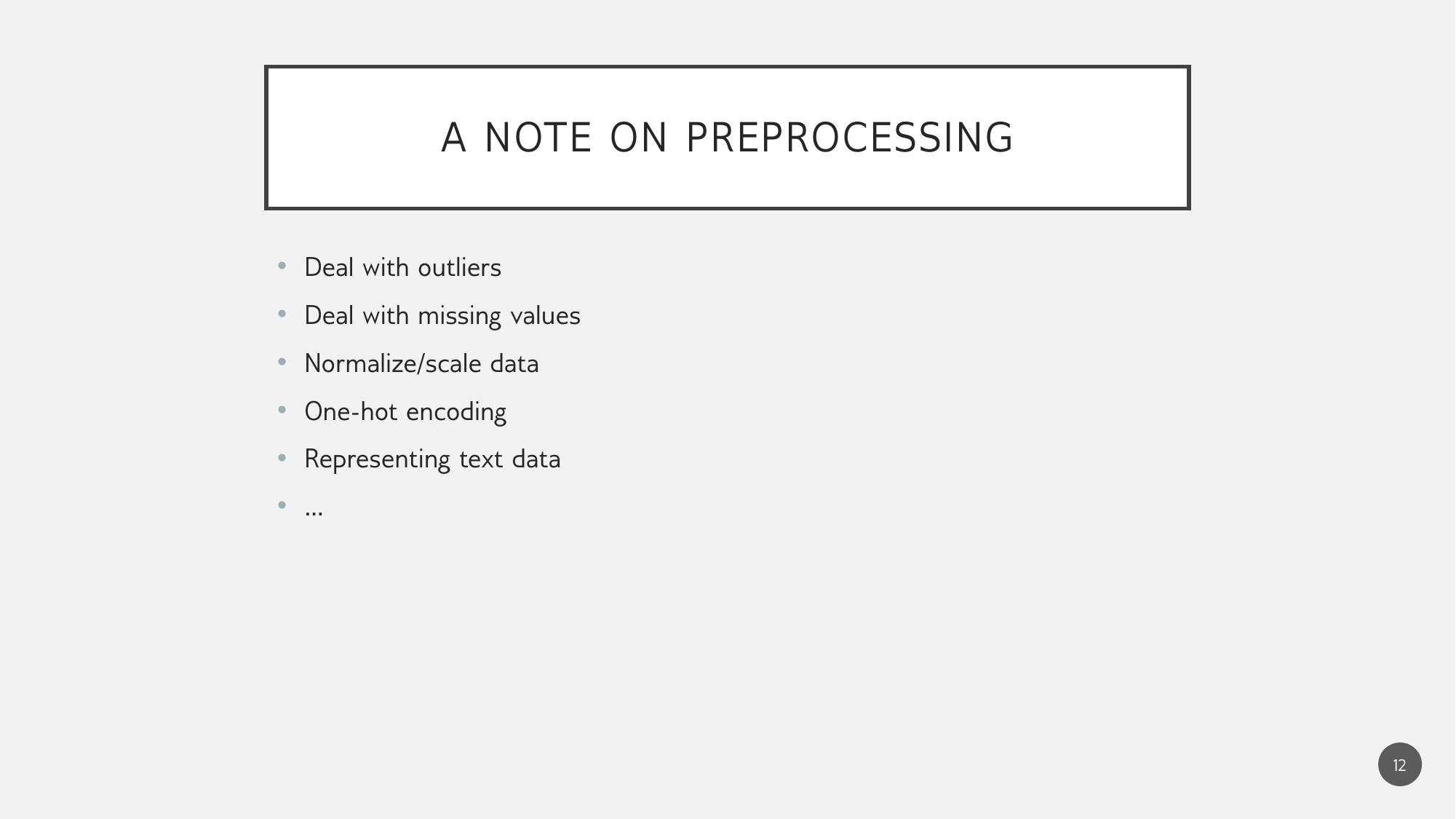

# A note on preprocessing
Deal with outliers
Deal with missing values
Normalize/scale data
One-hot encoding
Representing text data
…
12